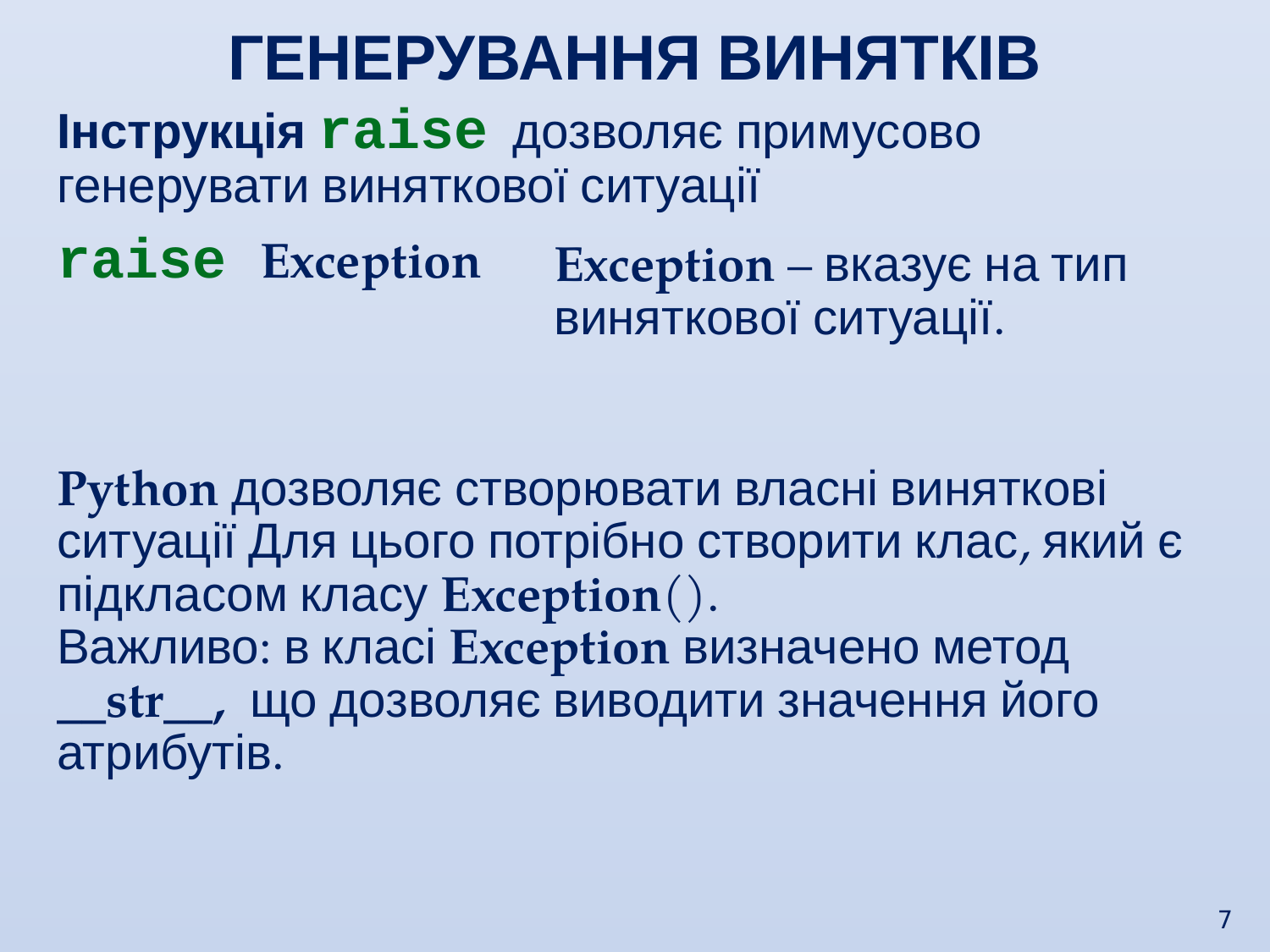

ГЕНЕРУВАННЯ ВИНЯТКІВ
Інструкція raise  дозволяє примусово генерувати виняткової ситуації
raise Exception
Exception – вказує на тип виняткової ситуації.
Python дозволяє створювати власні виняткові ситуації Для цього потрібно створити клас, який є підкласом класу Exception().
Важливо: в класі Exception визначено метод __str__,  що дозволяє виводити значення його атрибутів.
7